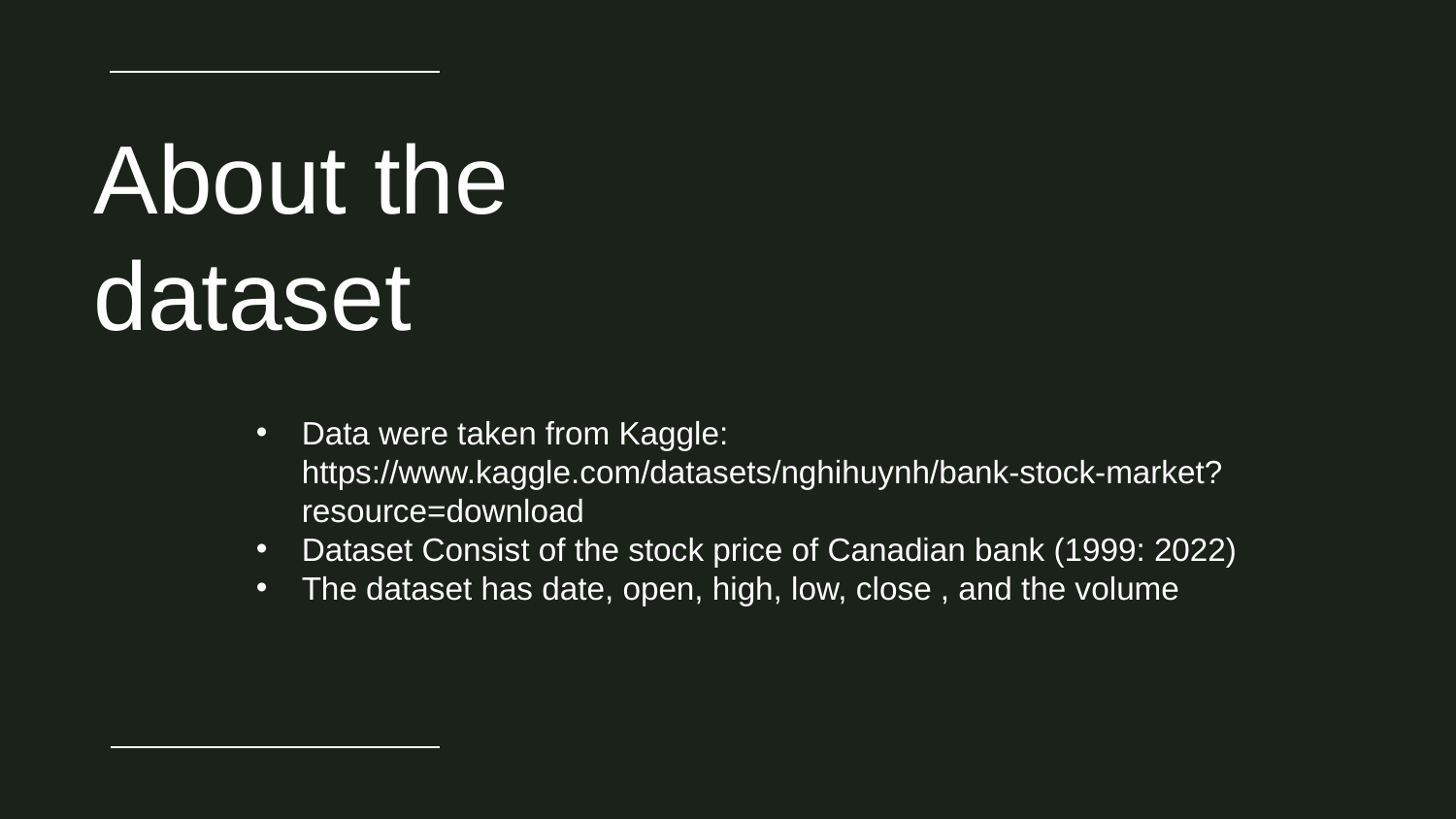

# About the dataset

Data were taken from Kaggle: https://www.kaggle.com/datasets/nghihuynh/bank-stock-market?resource=download
Dataset Consist of the stock price of Canadian bank (1999: 2022)
The dataset has date, open, high, low, close , and the volume